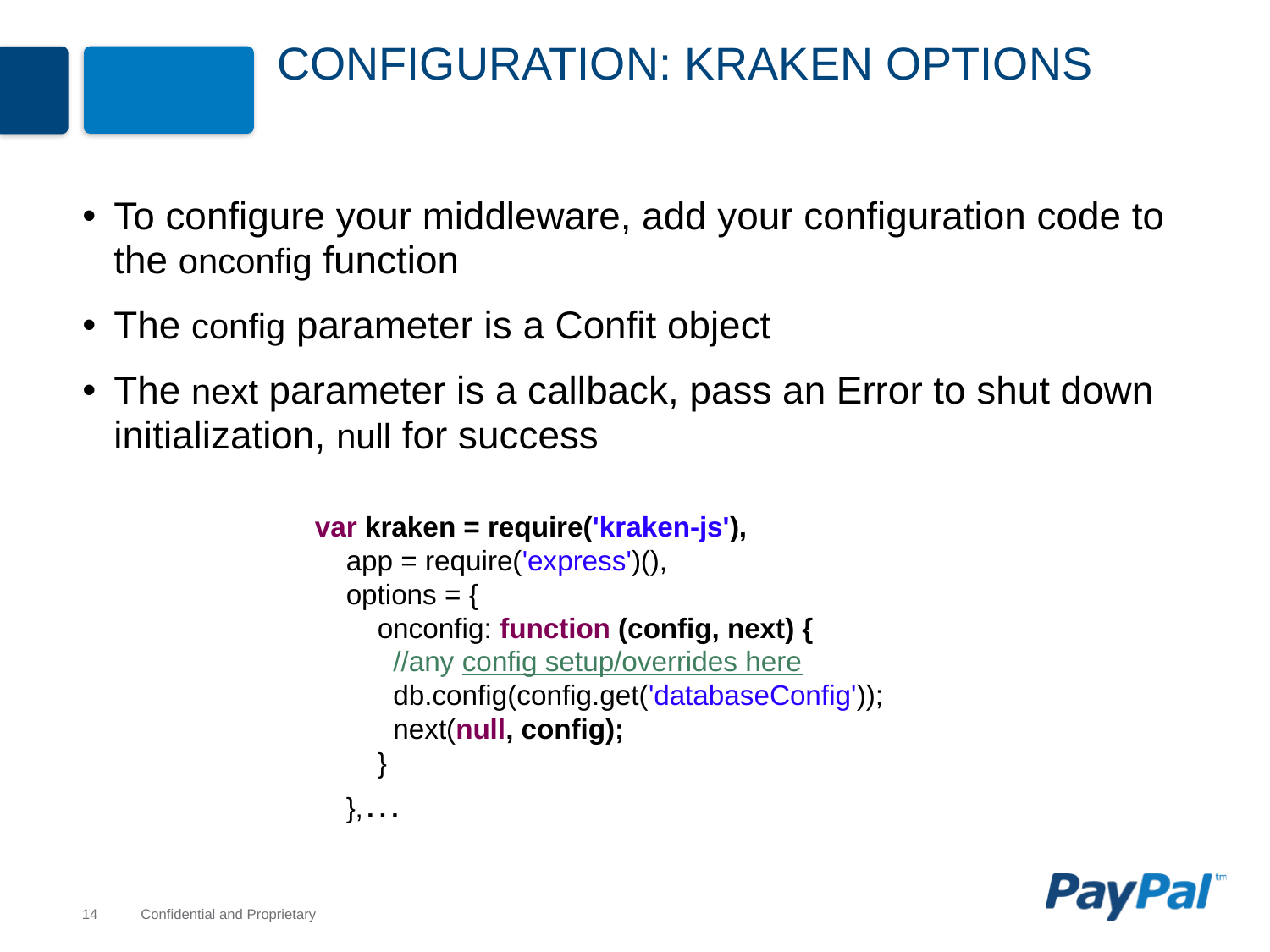

# Configuration: Kraken options
To configure your middleware, add your configuration code to the onconfig function
The config parameter is a Confit object
The next parameter is a callback, pass an Error to shut down initialization, null for success
var kraken = require('kraken-js'),
    app = require('express')(),
    options = {
        onconfig: function (config, next) {
          //any config setup/overrides here
          db.config(config.get('databaseConfig'));
          next(null, config);
        }
    },…